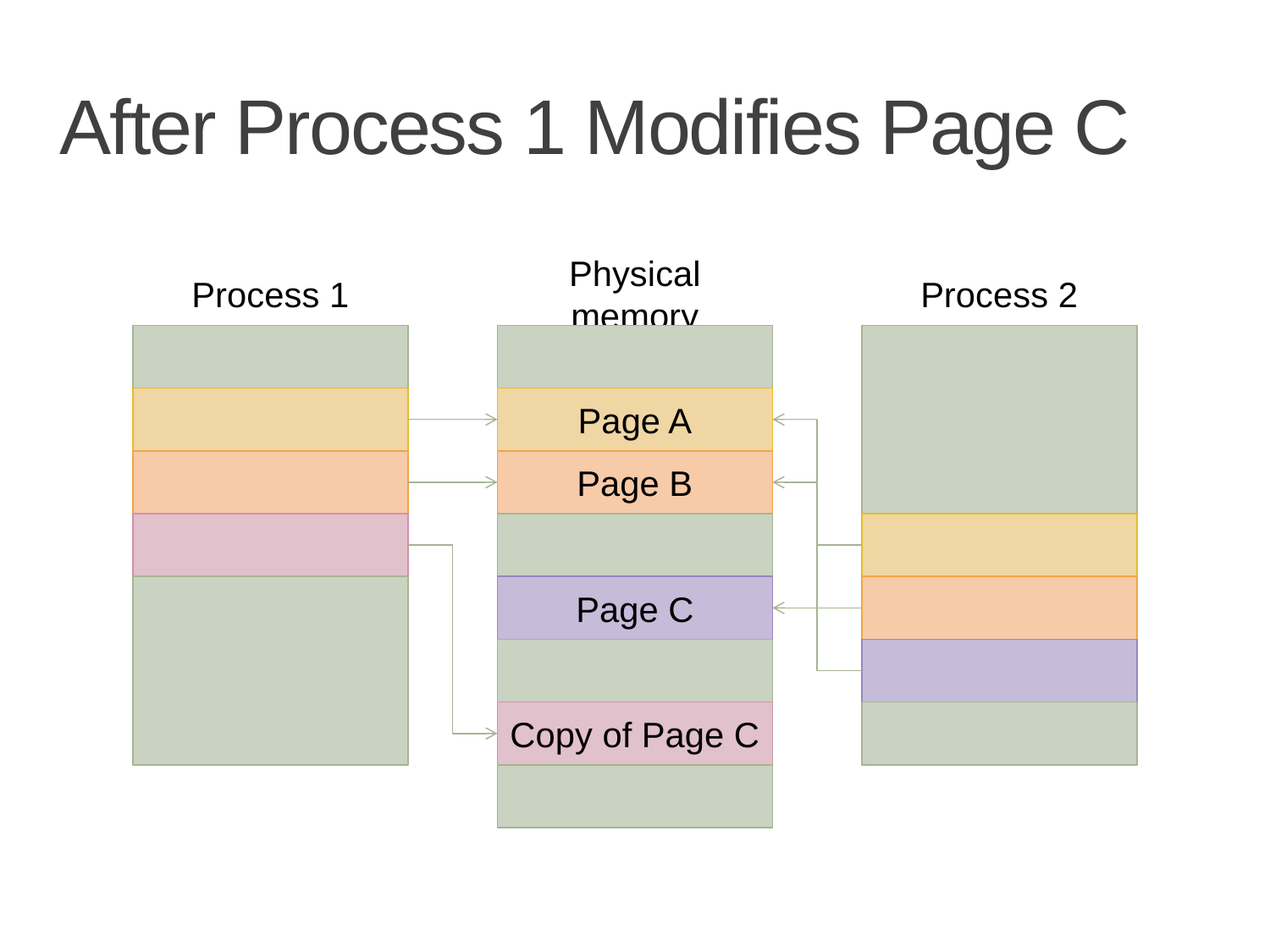

# After Process 1 Modifies Page C
Process 1
Physical memory
Process 2

Page A

Page B

Page C

Copy of Page C